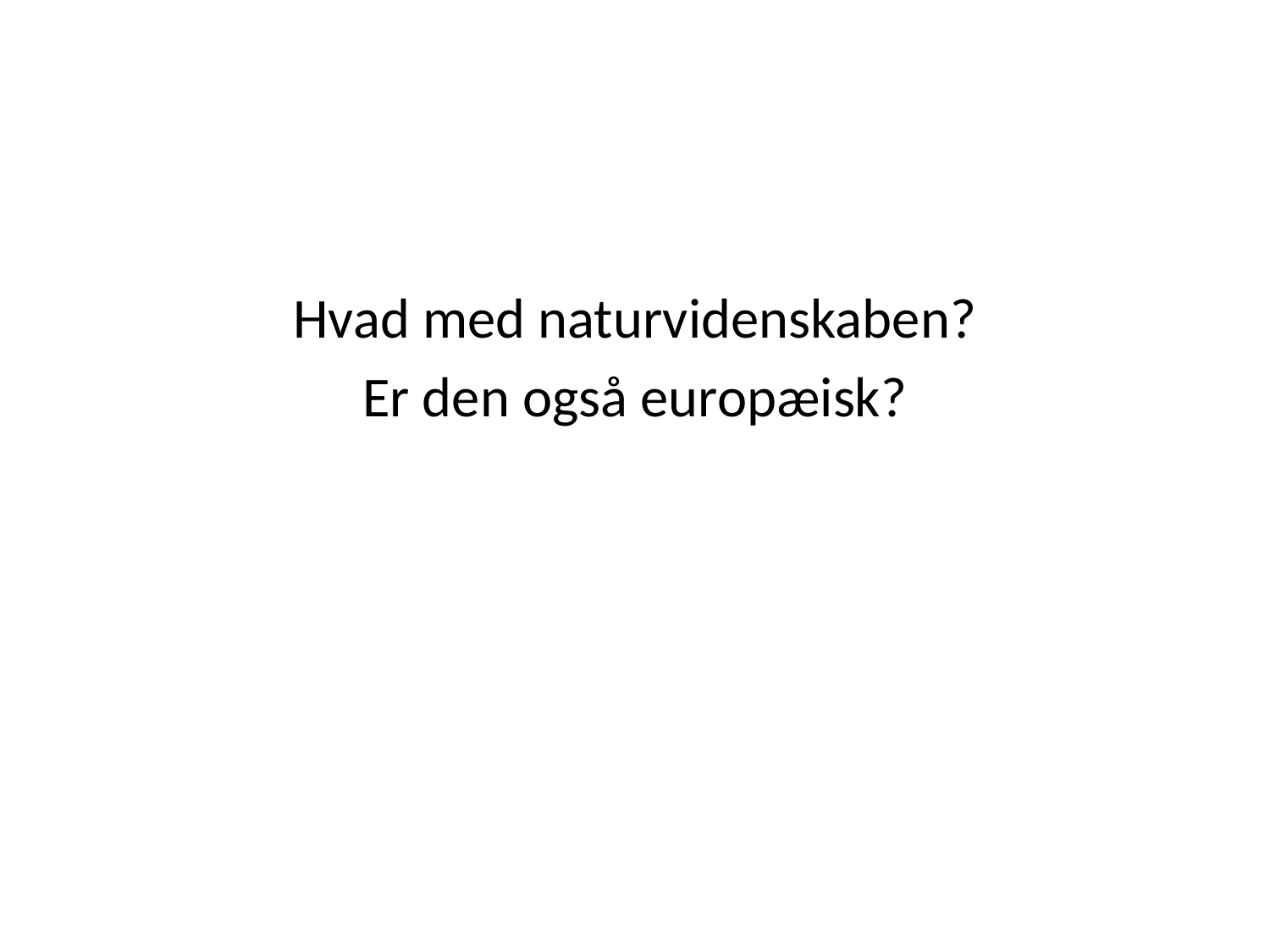

#
Hvad med naturvidenskaben?
Er den også europæisk?